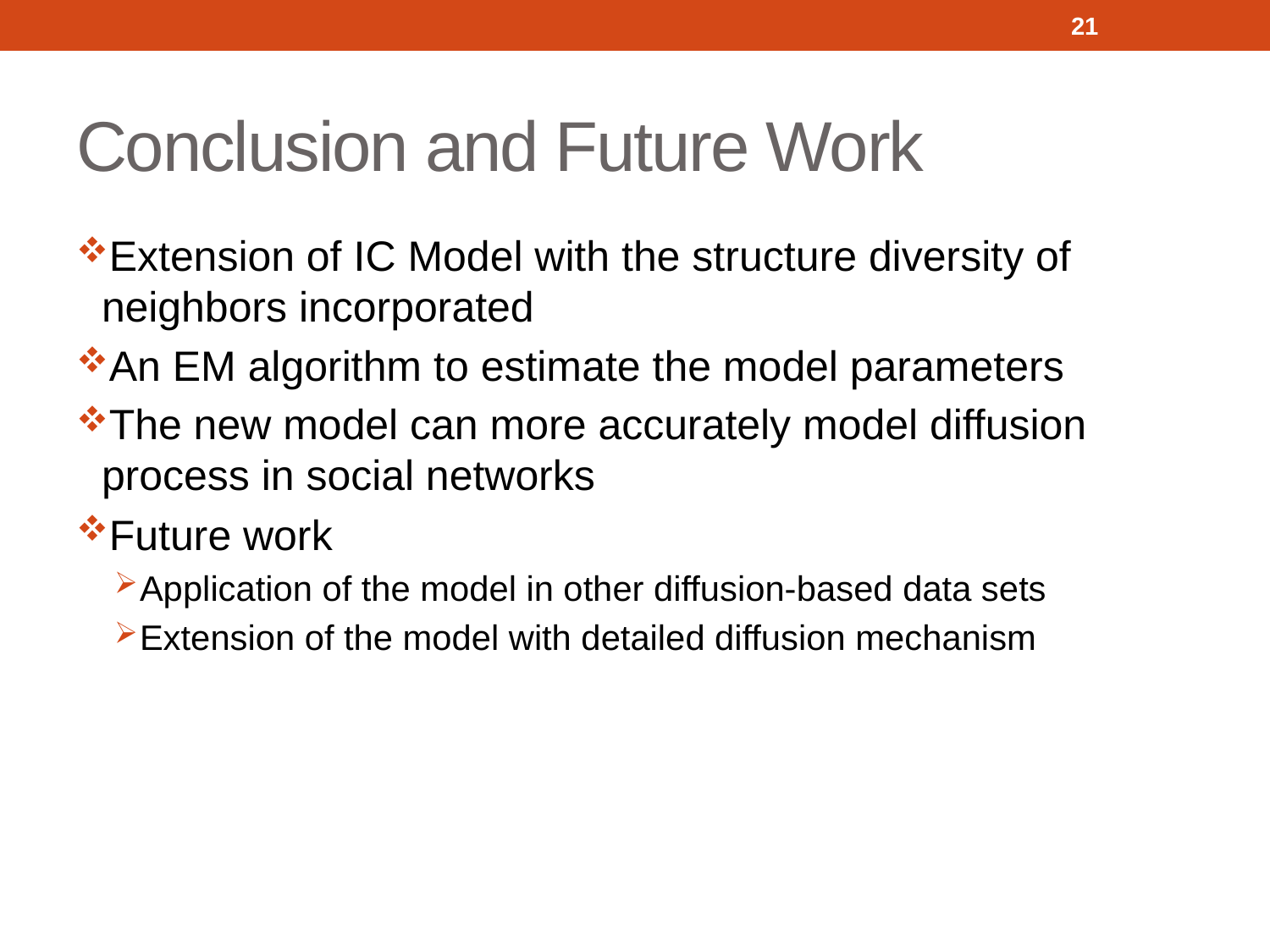

21
# Conclusion and Future Work
Extension of IC Model with the structure diversity of neighbors incorporated
An EM algorithm to estimate the model parameters
The new model can more accurately model diffusion process in social networks
Future work
Application of the model in other diffusion-based data sets
Extension of the model with detailed diffusion mechanism